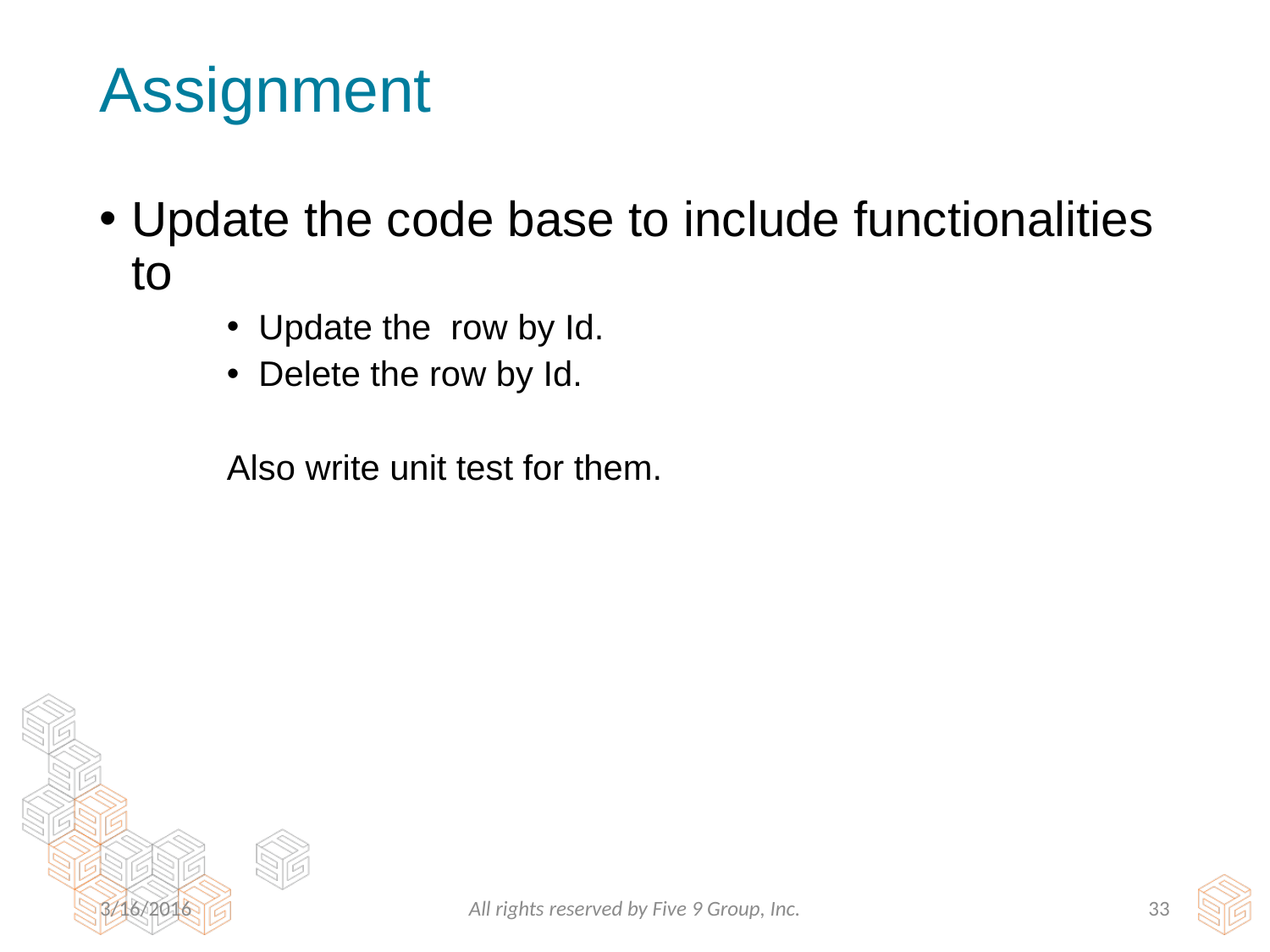

# Assignment
Update the code base to include functionalities to
Update the  row by Id.
Delete the row by Id.

Also write unit test for them.

3/16/2016
All rights reserved by Five 9 Group, Inc.
33